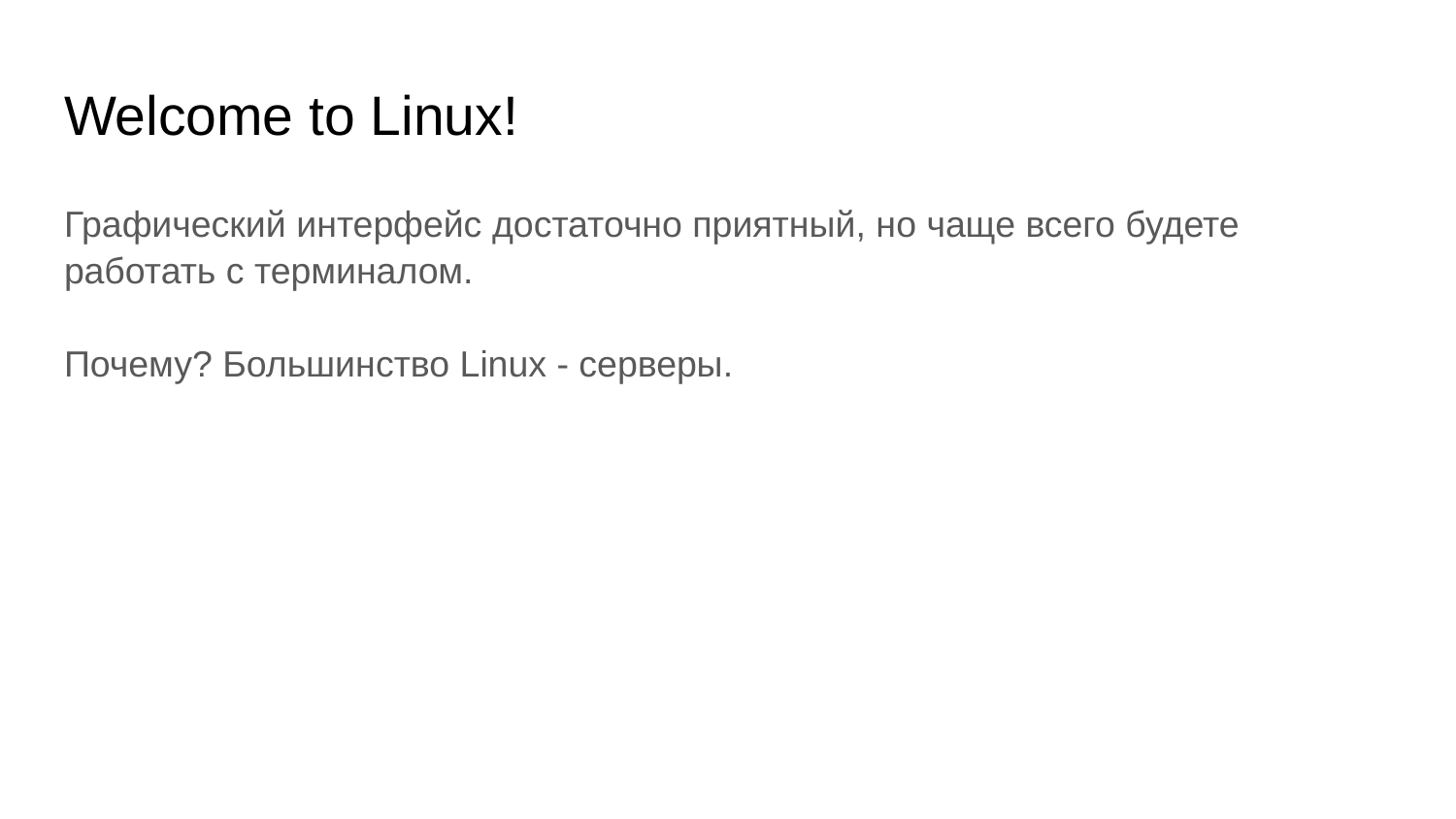

# Welcome to Linux!
Графический интерфейс достаточно приятный, но чаще всего будете работать с терминалом.

Почему? Большинство Linux - серверы.